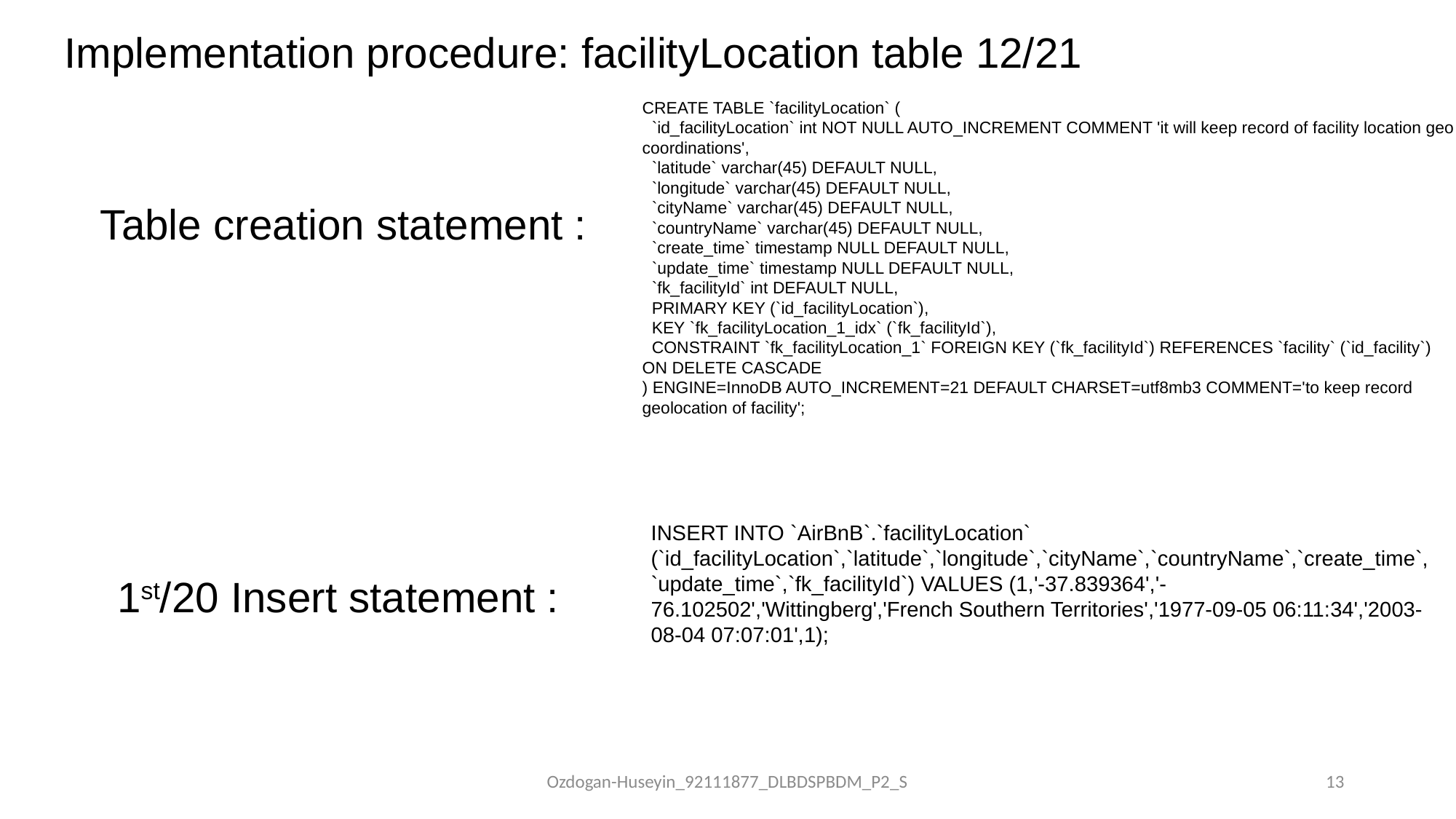

# Implementation procedure: facilityLocation table 12/21
CREATE TABLE `facilityLocation` (
  `id_facilityLocation` int NOT NULL AUTO_INCREMENT COMMENT 'it will keep record of facility location geo coordinations',
  `latitude` varchar(45) DEFAULT NULL,
  `longitude` varchar(45) DEFAULT NULL,
  `cityName` varchar(45) DEFAULT NULL,
  `countryName` varchar(45) DEFAULT NULL,
  `create_time` timestamp NULL DEFAULT NULL,
  `update_time` timestamp NULL DEFAULT NULL,
  `fk_facilityId` int DEFAULT NULL,
  PRIMARY KEY (`id_facilityLocation`),
  KEY `fk_facilityLocation_1_idx` (`fk_facilityId`),
  CONSTRAINT `fk_facilityLocation_1` FOREIGN KEY (`fk_facilityId`) REFERENCES `facility` (`id_facility`) ON DELETE CASCADE
) ENGINE=InnoDB AUTO_INCREMENT=21 DEFAULT CHARSET=utf8mb3 COMMENT='to keep record geolocation of facility';
Table creation statement :
INSERT INTO `AirBnB`.`facilityLocation` (`id_facilityLocation`,`latitude`,`longitude`,`cityName`,`countryName`,`create_time`,`update_time`,`fk_facilityId`) VALUES (1,'-37.839364','-76.102502','Wittingberg','French Southern Territories','1977-09-05 06:11:34','2003-08-04 07:07:01',1);

1st/20 Insert statement :
Ozdogan-Huseyin_92111877_DLBDSPBDM_P2_S
13